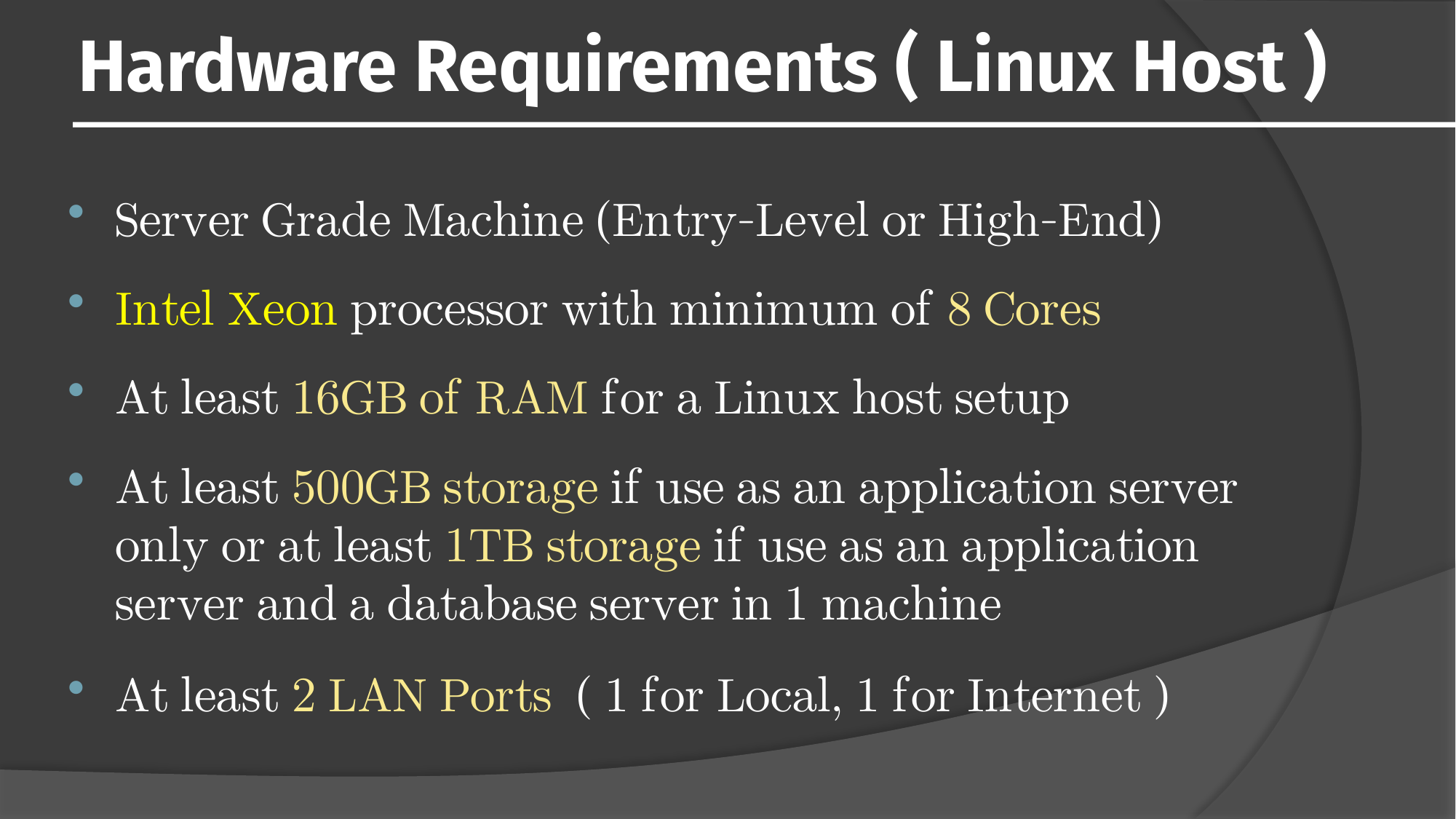

# Hardware Requirements ( Linux Host )

Server Grade Machine (Entry-Level or High-End)

Intel Xeon processor with minimum of 8 Cores

At least 16GB of RAM for a Linux host setup

At least 500GB storage if use as an application server only or at least 1TB storage if use as an application server and a database server in 1 machine

At least 2 LAN Ports  ( 1 for Local, 1 for Internet )